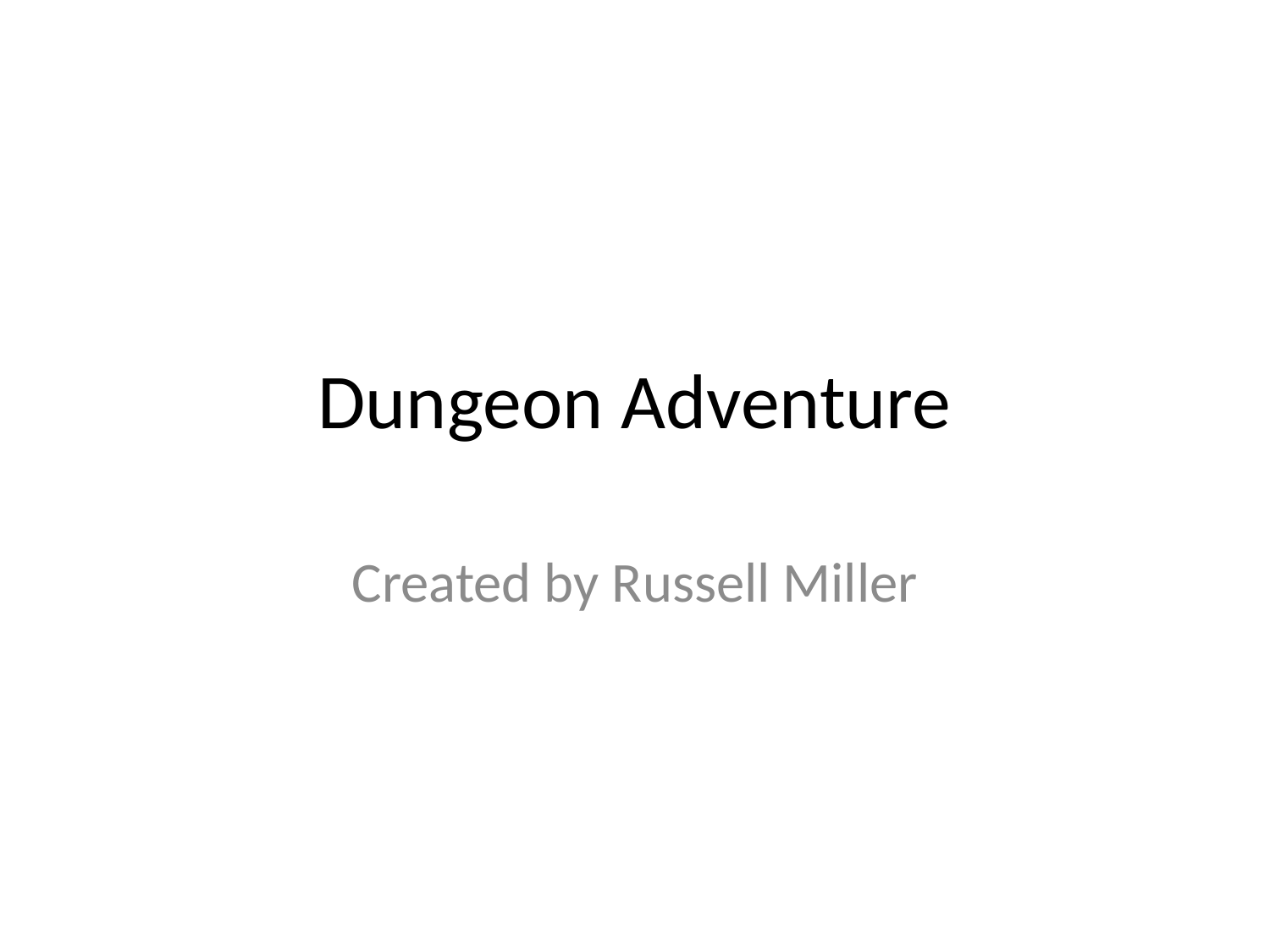

# Dungeon Adventure
Created by Russell Miller